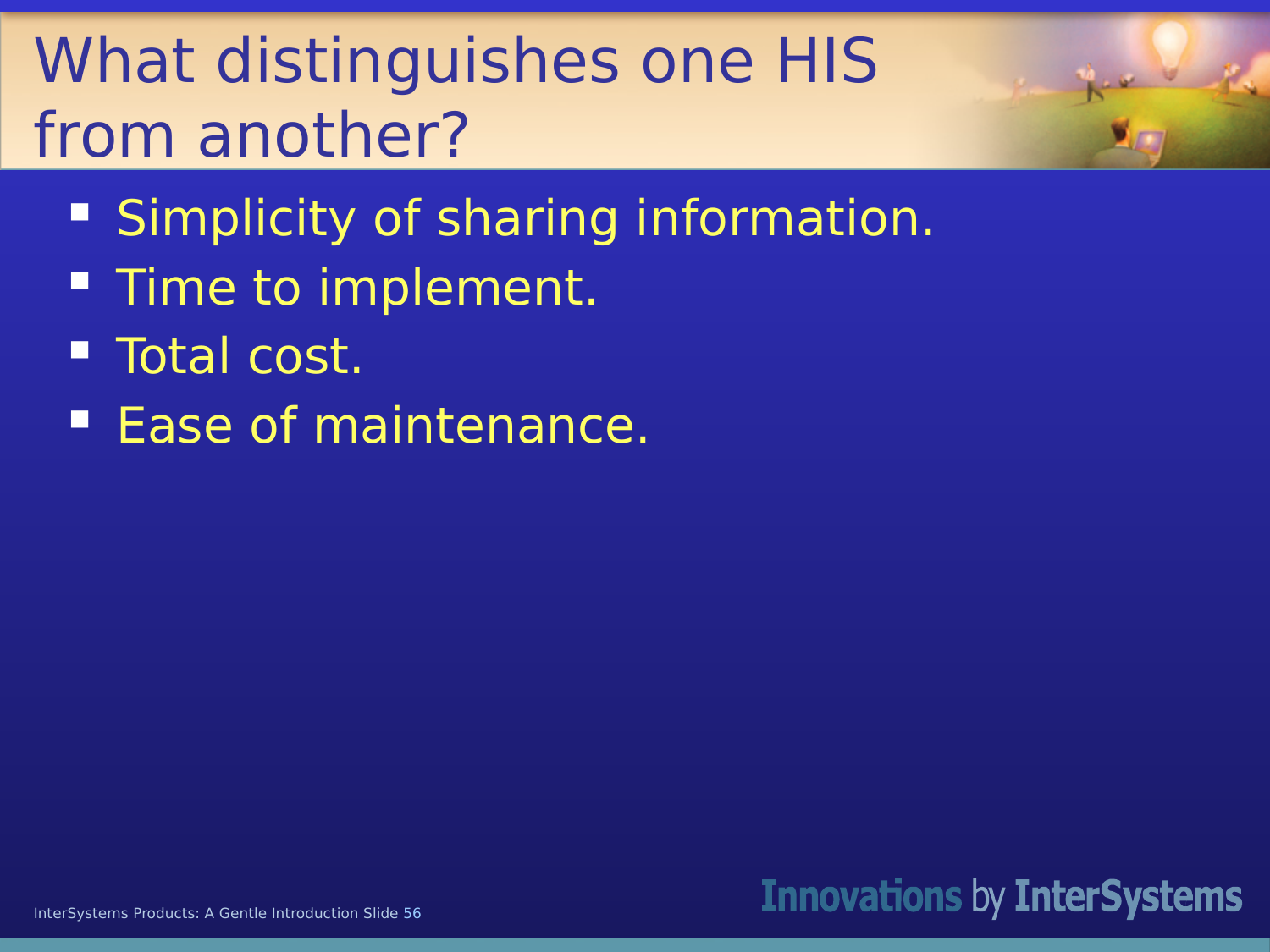

# What distinguishes one HIS from another?
Simplicity of sharing information.
Time to implement.
Total cost.
Ease of maintenance.